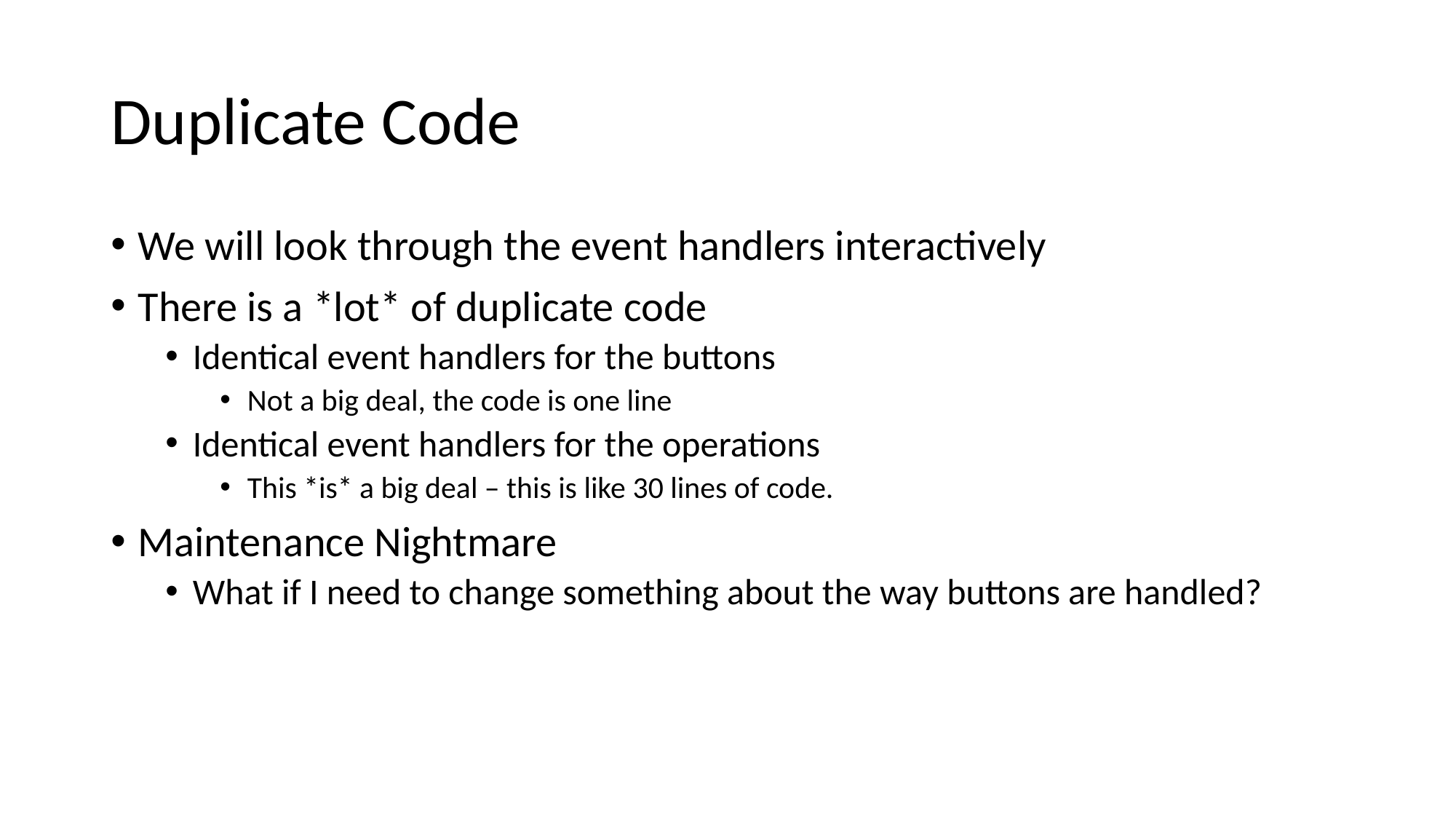

# Duplicate Code
We will look through the event handlers interactively
There is a *lot* of duplicate code
Identical event handlers for the buttons
Not a big deal, the code is one line
Identical event handlers for the operations
This *is* a big deal – this is like 30 lines of code.
Maintenance Nightmare
What if I need to change something about the way buttons are handled?